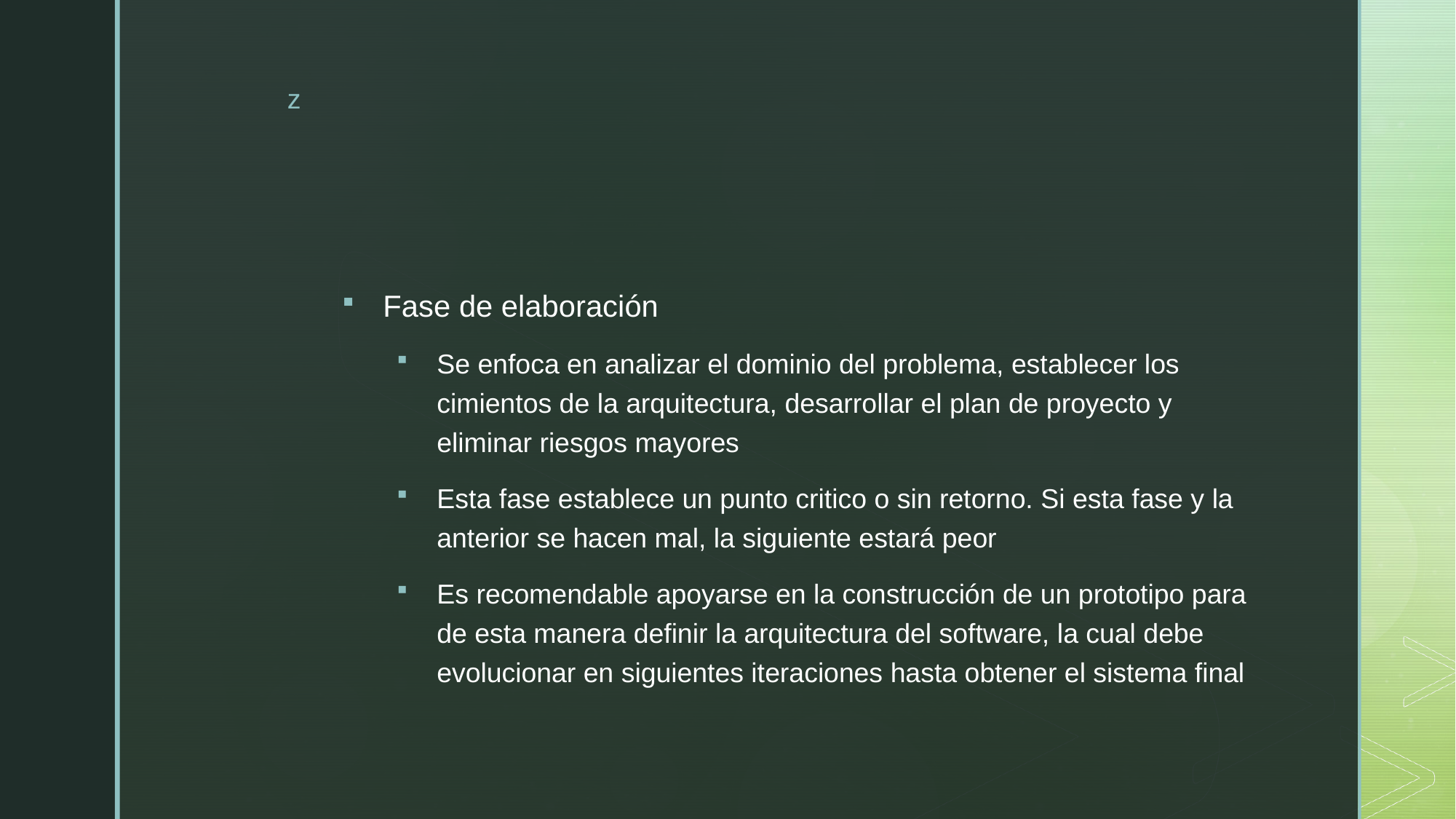

#
Fase de elaboración
Se enfoca en analizar el dominio del problema, establecer los cimientos de la arquitectura, desarrollar el plan de proyecto y eliminar riesgos mayores
Esta fase establece un punto critico o sin retorno. Si esta fase y la anterior se hacen mal, la siguiente estará peor
Es recomendable apoyarse en la construcción de un prototipo para de esta manera definir la arquitectura del software, la cual debe evolucionar en siguientes iteraciones hasta obtener el sistema final